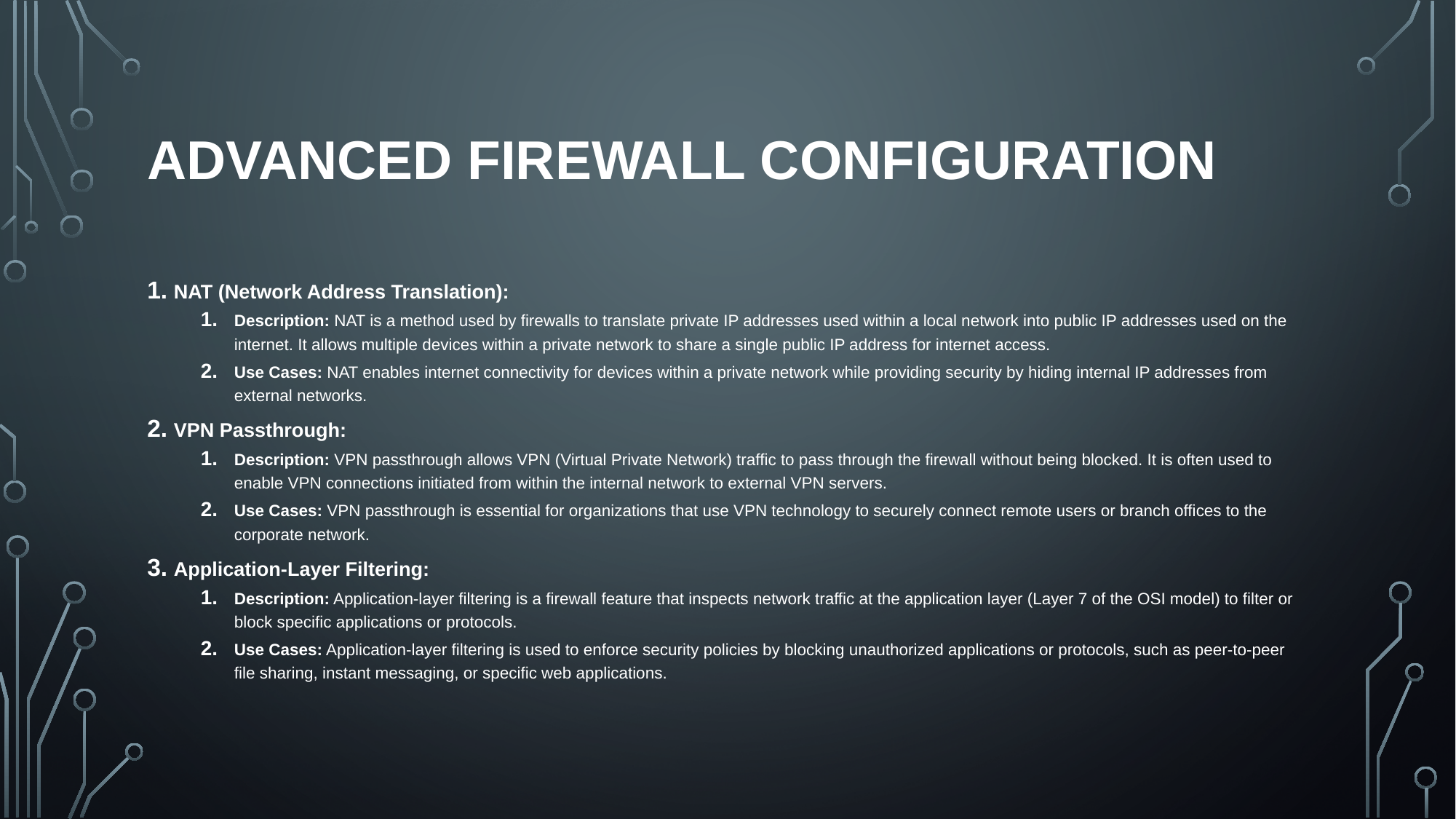

# Advanced Firewall Configuration
NAT (Network Address Translation):
Description: NAT is a method used by firewalls to translate private IP addresses used within a local network into public IP addresses used on the internet. It allows multiple devices within a private network to share a single public IP address for internet access.
Use Cases: NAT enables internet connectivity for devices within a private network while providing security by hiding internal IP addresses from external networks.
VPN Passthrough:
Description: VPN passthrough allows VPN (Virtual Private Network) traffic to pass through the firewall without being blocked. It is often used to enable VPN connections initiated from within the internal network to external VPN servers.
Use Cases: VPN passthrough is essential for organizations that use VPN technology to securely connect remote users or branch offices to the corporate network.
Application-Layer Filtering:
Description: Application-layer filtering is a firewall feature that inspects network traffic at the application layer (Layer 7 of the OSI model) to filter or block specific applications or protocols.
Use Cases: Application-layer filtering is used to enforce security policies by blocking unauthorized applications or protocols, such as peer-to-peer file sharing, instant messaging, or specific web applications.